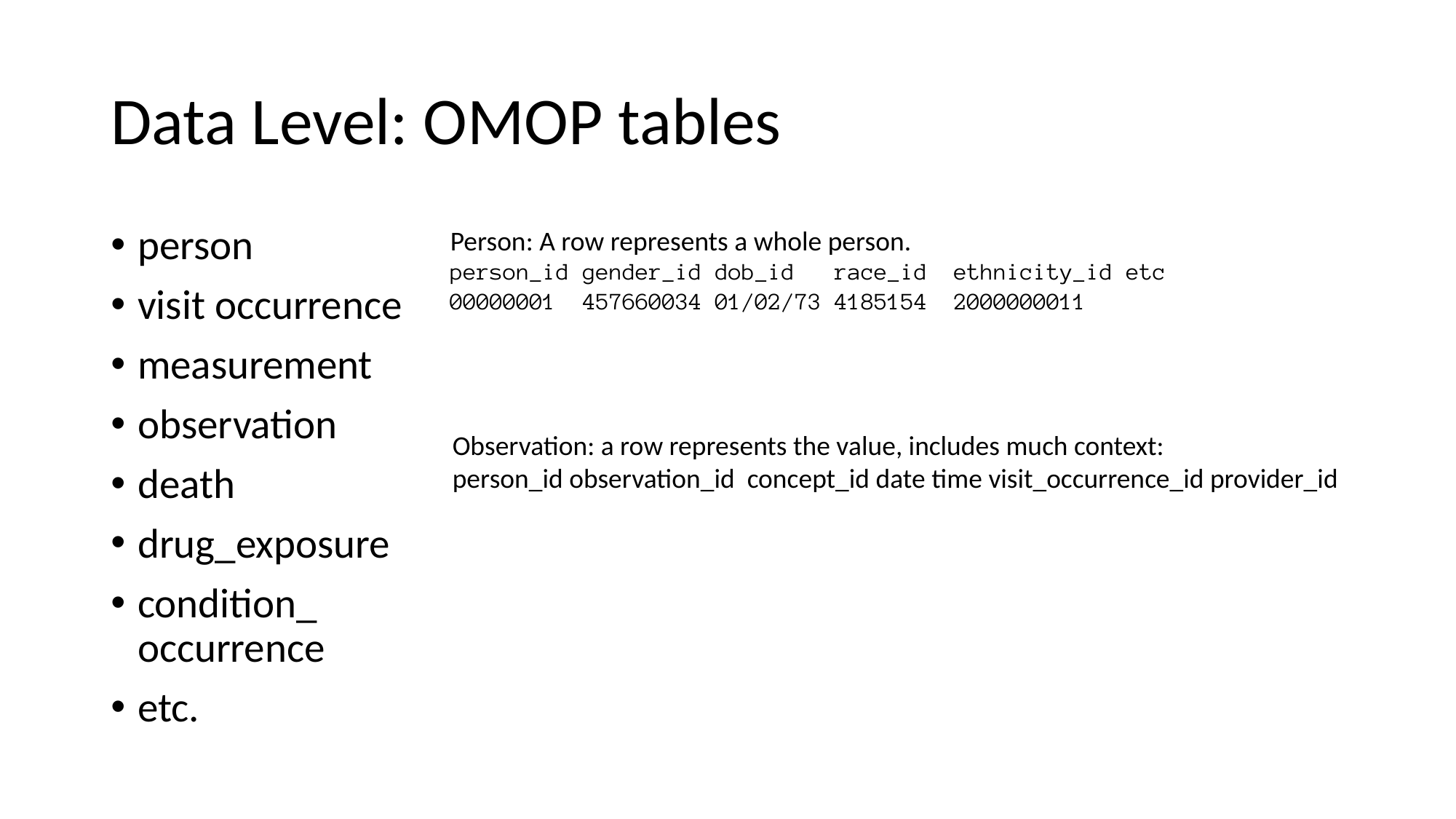

# Data Level: OMOP tables
person
visit occurrence
measurement
observation
death
drug_exposure
condition_
occurrence
etc.
Person: A row represents a whole person.
person_id gender_id dob_id   race_id  ethnicity_id etc
00000001  457660034 01/02/73 4185154  2000000011
Observation: a row represents the value, includes much context:
person_id observation_id  concept_id date time visit_occurrence_id provider_id